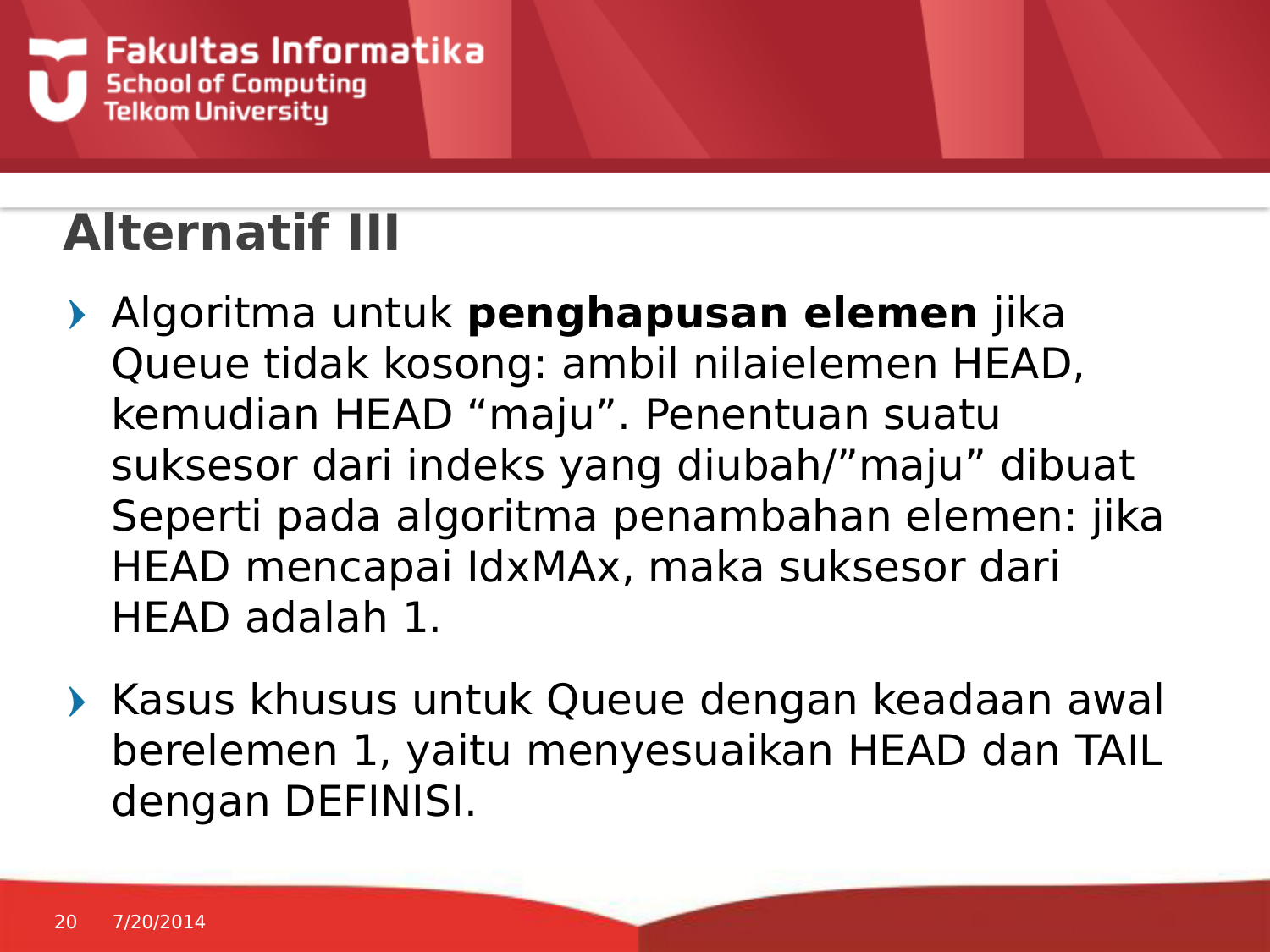

# Alternatif III
Algoritma untuk penghapusan elemen jika Queue tidak kosong: ambil nilaielemen HEAD, kemudian HEAD “maju”. Penentuan suatu suksesor dari indeks yang diubah/”maju” dibuat Seperti pada algoritma penambahan elemen: jika HEAD mencapai IdxMAx, maka suksesor dari HEAD adalah 1.
Kasus khusus untuk Queue dengan keadaan awal berelemen 1, yaitu menyesuaikan HEAD dan TAIL dengan DEFINISI.

20
7/20/2014